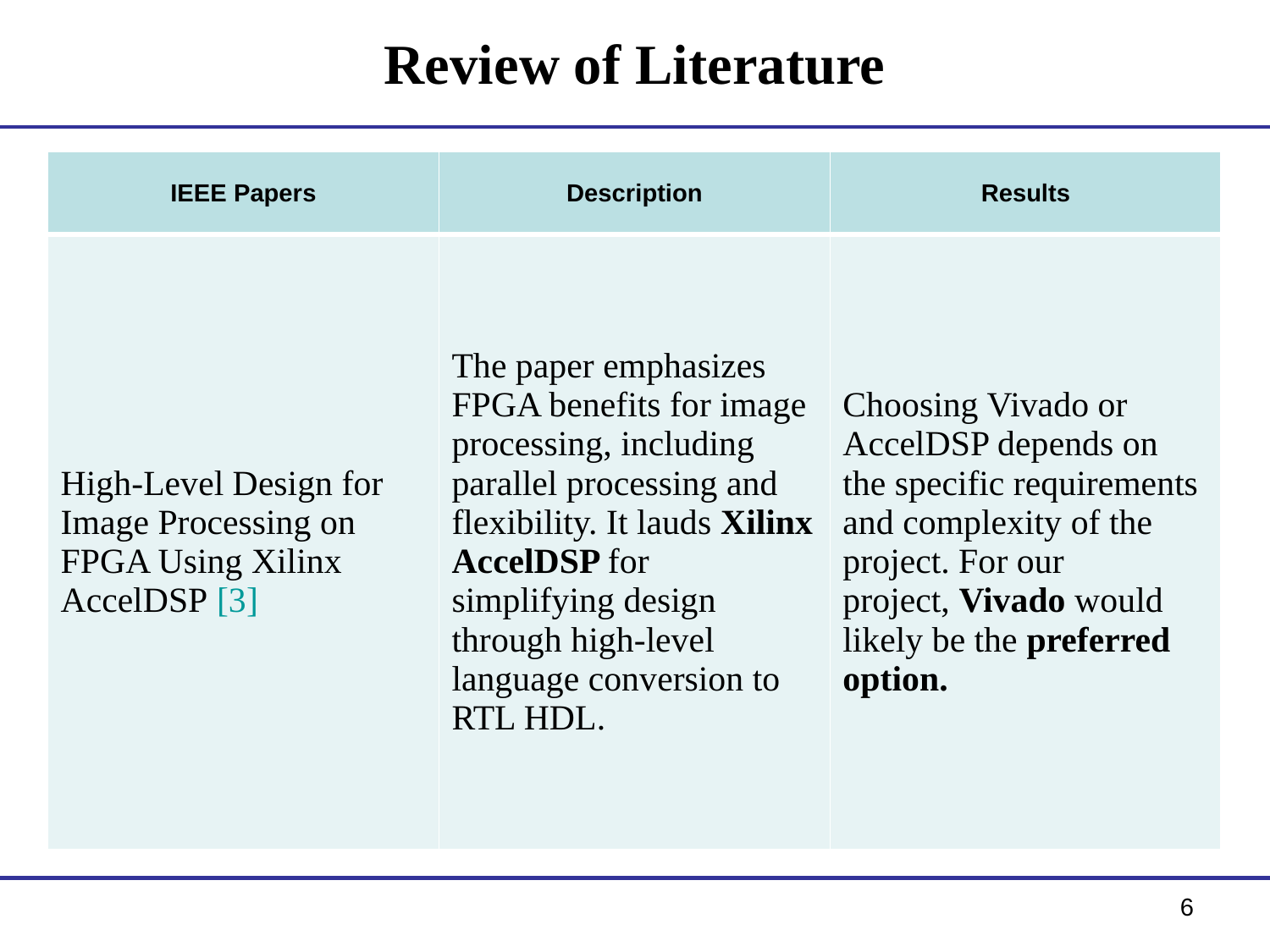

# Review of Literature
| IEEE Papers | Description | Results |
| --- | --- | --- |
| High-Level Design for Image Processing on FPGA Using Xilinx AccelDSP [3] | The paper emphasizes FPGA benefits for image processing, including parallel processing and flexibility. It lauds Xilinx AccelDSP for simplifying design through high-level language conversion to RTL HDL. | Choosing Vivado or  AccelDSP depends on the specific requirements and complexity of the project. For our project, Vivado would likely be the preferred option. |
6